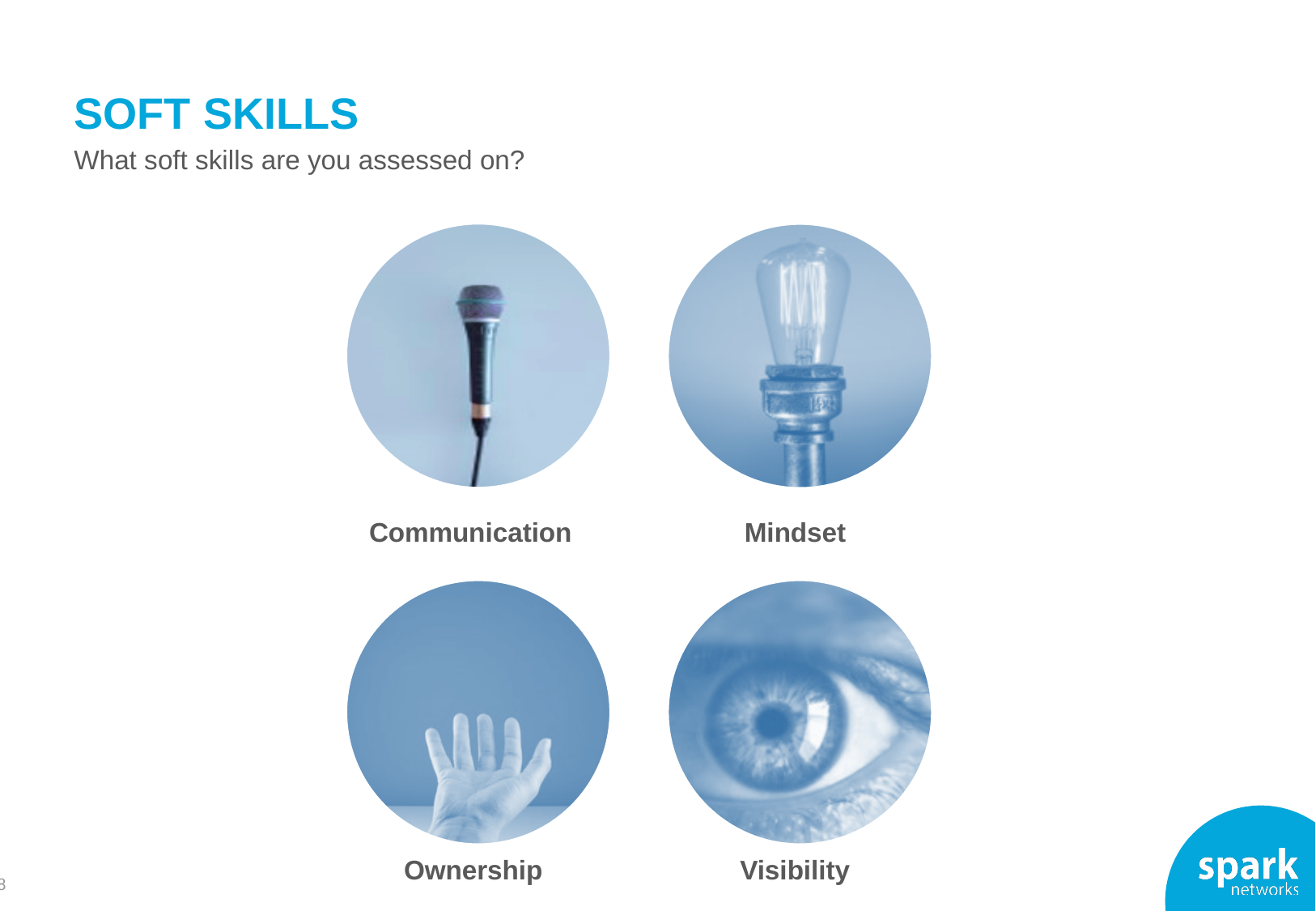

SOFT SKILLS
What soft skills are you assessed on?

Communication
Mindset

Ownership
Visibility